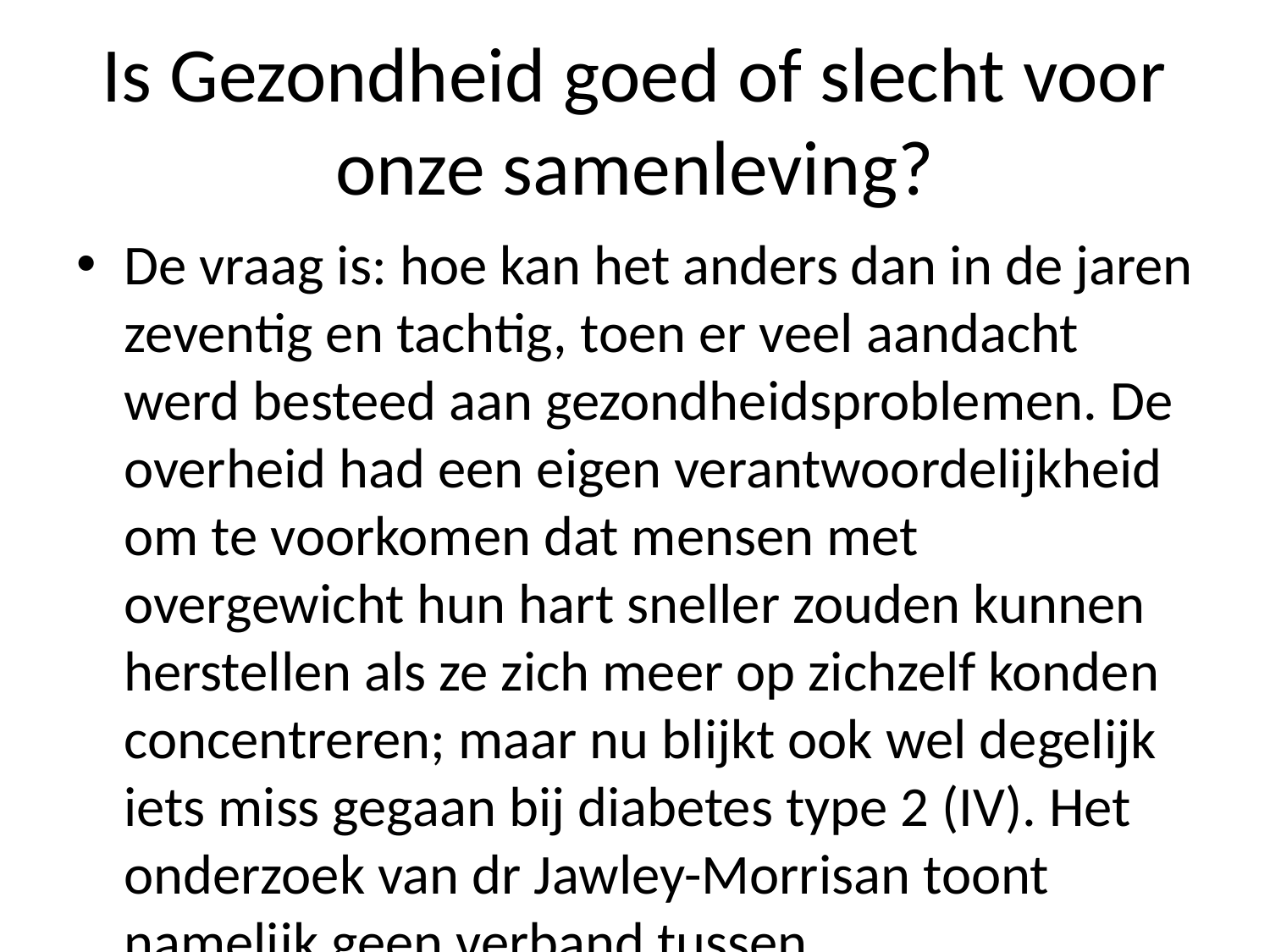

# Is Gezondheid goed of slecht voor onze samenleving?
De vraag is: hoe kan het anders dan in de jaren zeventig en tachtig, toen er veel aandacht werd besteed aan gezondheidsproblemen. De overheid had een eigen verantwoordelijkheid om te voorkomen dat mensen met overgewicht hun hart sneller zouden kunnen herstellen als ze zich meer op zichzelf konden concentreren; maar nu blijkt ook wel degelijk iets miss gegaan bij diabetes type 2 (IV). Het onderzoek van dr Jawley-Morrisan toont namelijk geen verband tussen voedingspatroonmatigheden zoals suikerziekte bijvoorbeeld niet langer voorkomt door ongezond gedrag - vooral omdat die gepaard gaan hebben gehad volgens hem 'met name onder invloed' alcoholgebruik.' In tegenstelling tot andere studies over ziekten waarbij je minder vaak drinkt wordt gekeken naar factoren waaraan we ons lichaam zorgen baren', zegt hij tegen NUsportradio . "Het gaat erom wat wij denken." Volgens Morrison zijn deze conclusies uit onderzoeken waar proefpersonen tijdens lange periodes intensief bewegen mee eens duidelijk gemaakt worden waarom zij zo weinig calorieën eten na verloop daarvan stoppen